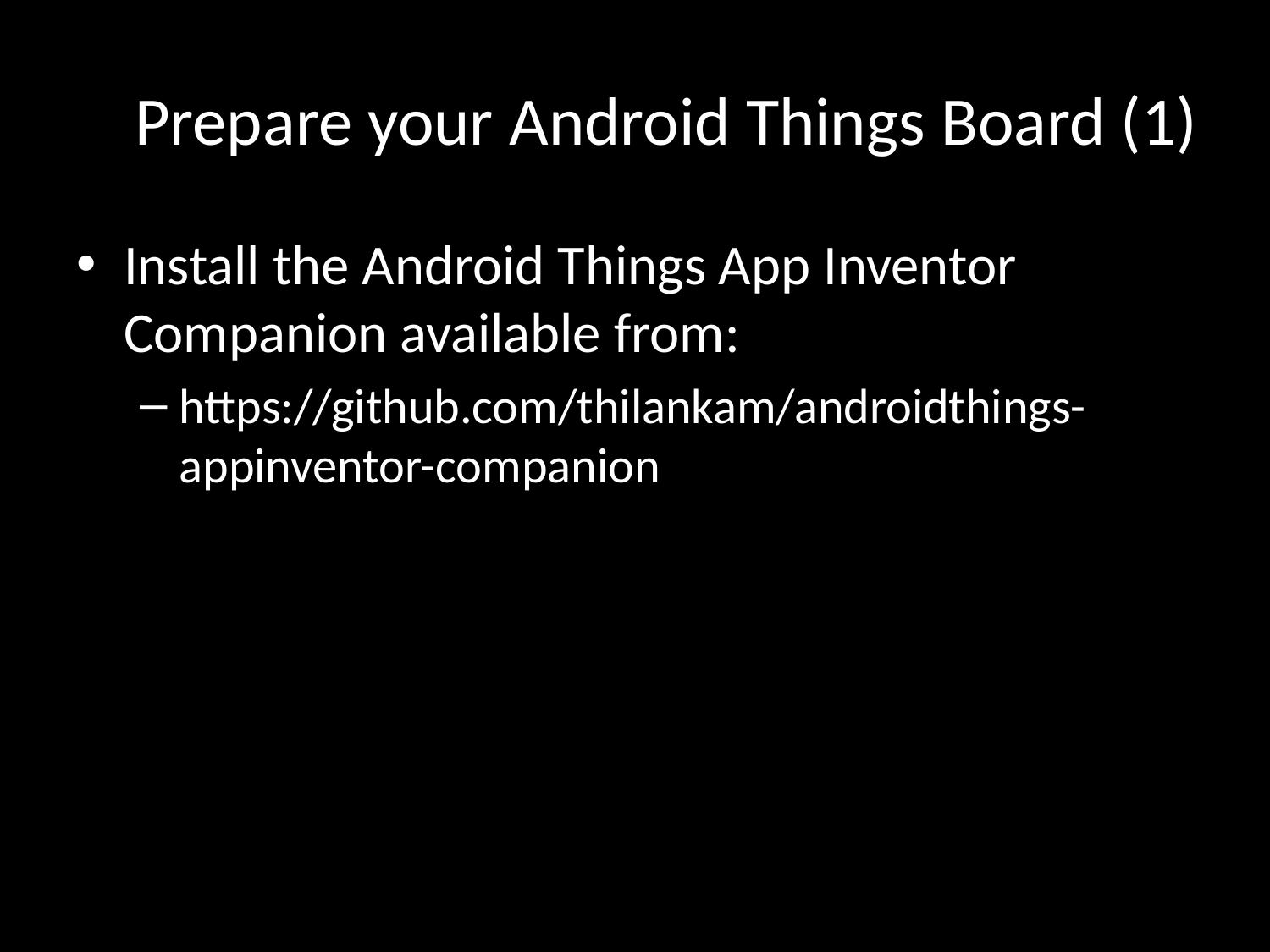

# Prepare your Android Things Board (1)
Install the Android Things App Inventor Companion available from:
https://github.com/thilankam/androidthings-appinventor-companion